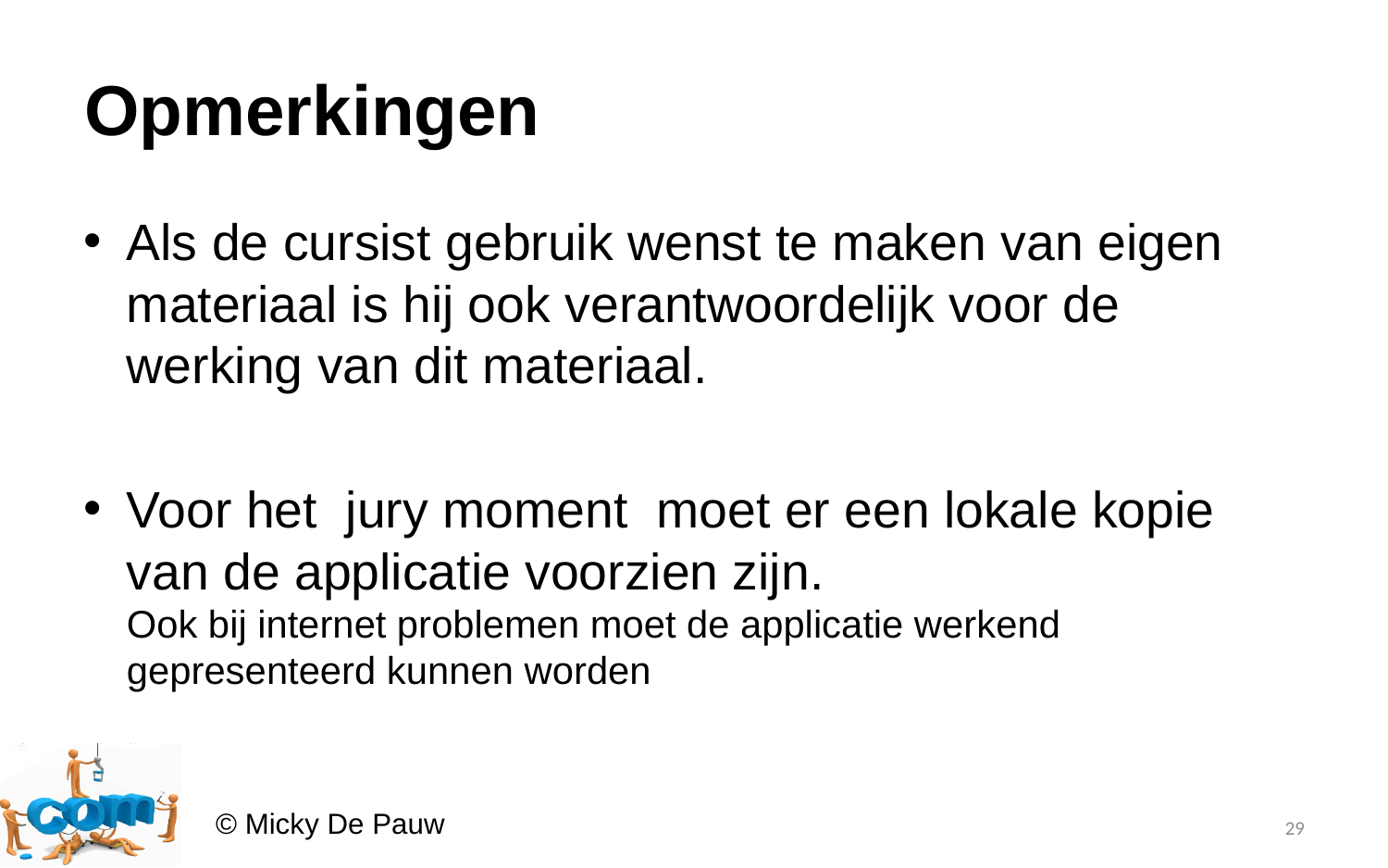

# Opmerkingen
Als de cursist gebruik wenst te maken van eigen materiaal is hij ook verantwoordelijk voor de werking van dit materiaal.

Voor het  jury moment  moet er een lokale kopie van de applicatie voorzien zijn.
Ook bij internet problemen moet de applicatie werkend gepresenteerd kunnen worden
29